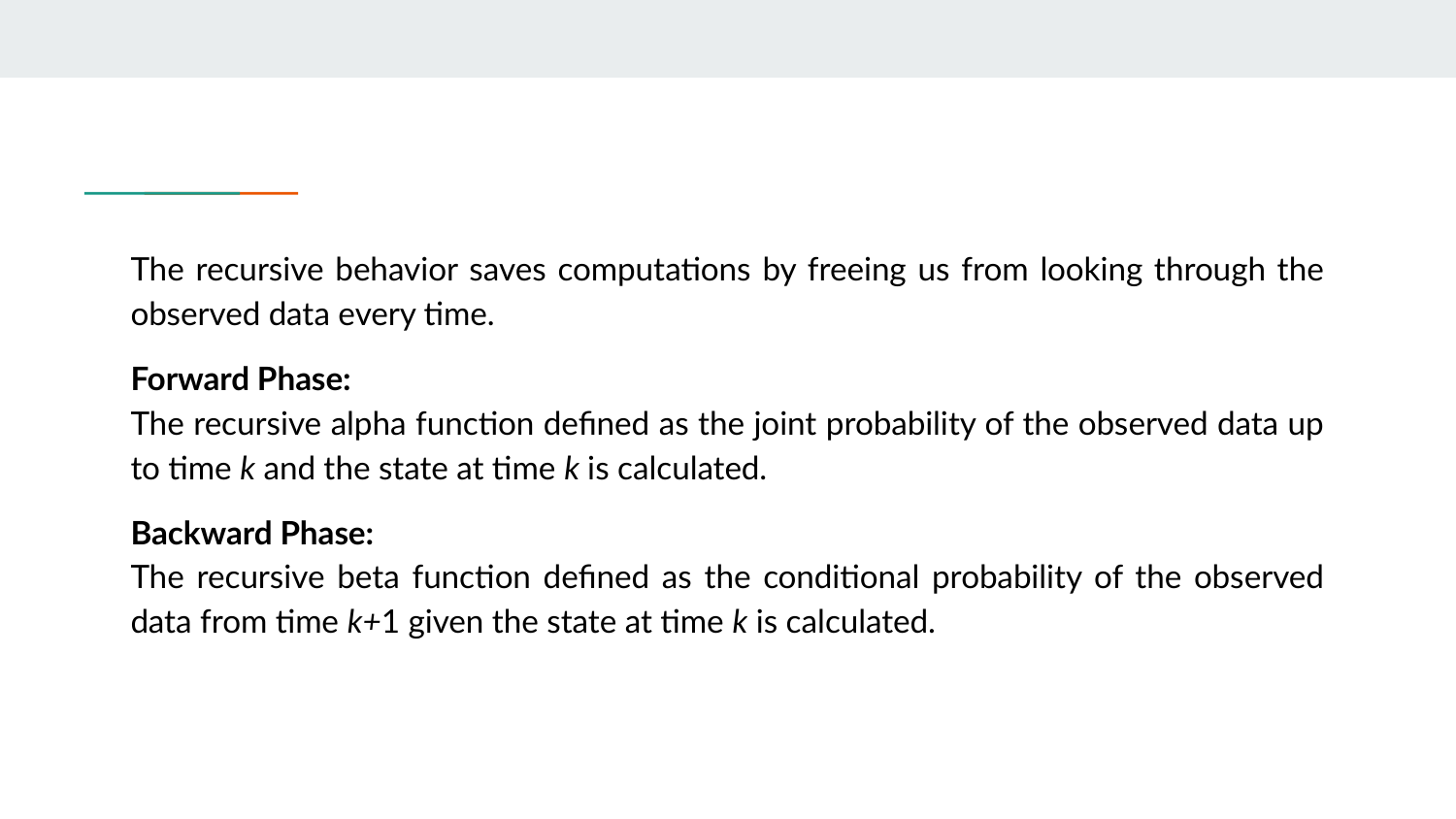

#
The recursive behavior saves computations by freeing us from looking through the observed data every time.
Forward Phase:
The recursive alpha function defined as the joint probability of the observed data up to time k and the state at time k is calculated.
Backward Phase:
The recursive beta function defined as the conditional probability of the observed data from time k+1 given the state at time k is calculated.